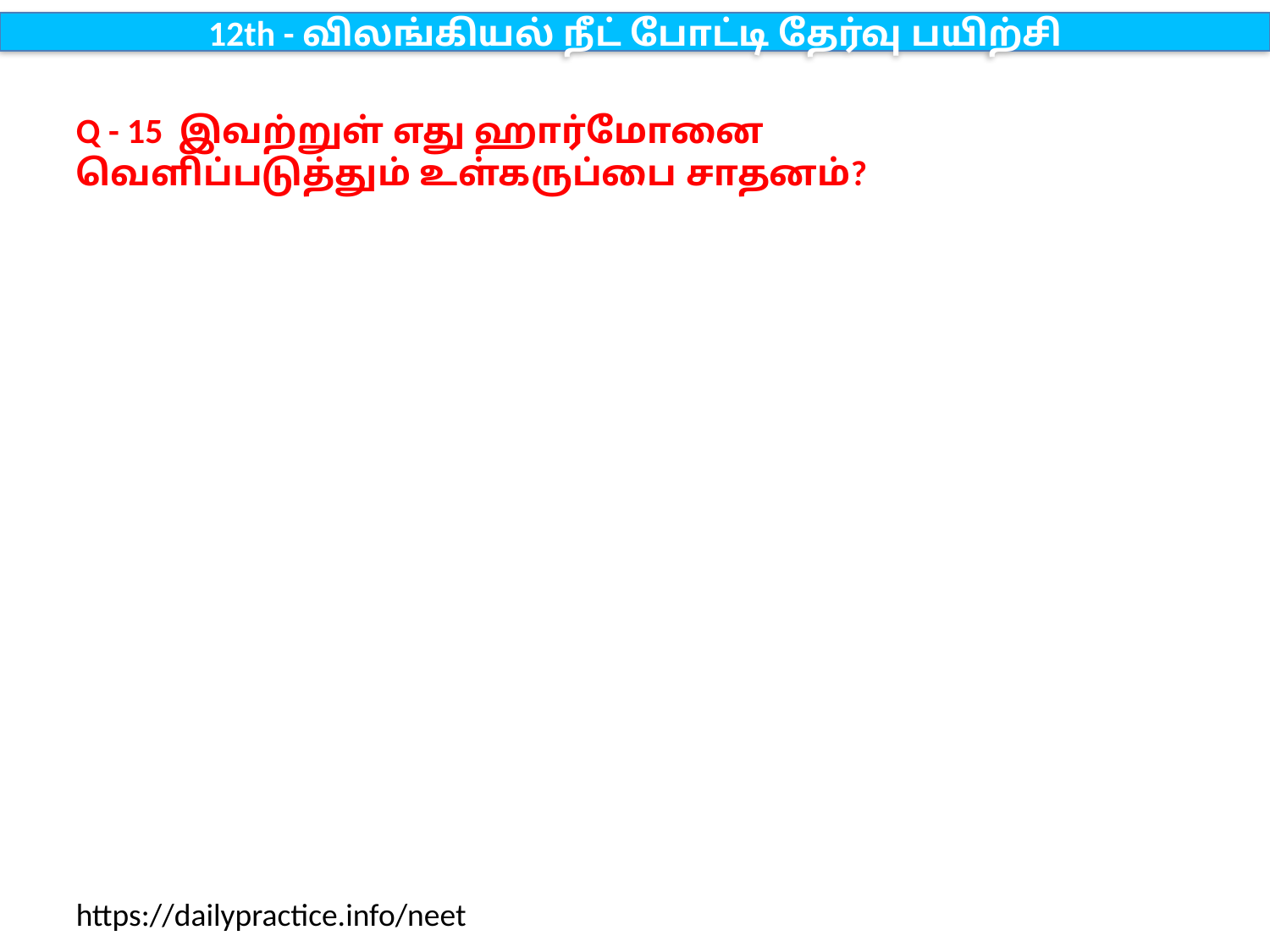

12th - விலங்கியல் நீட் போட்டி தேர்வு பயிற்சி

Q - 15  இவற்றுள் எது ஹார்மோனை வெளிப்படுத்தும் உள்கருப்பை சாதனம்?

https://dailypractice.info/neet